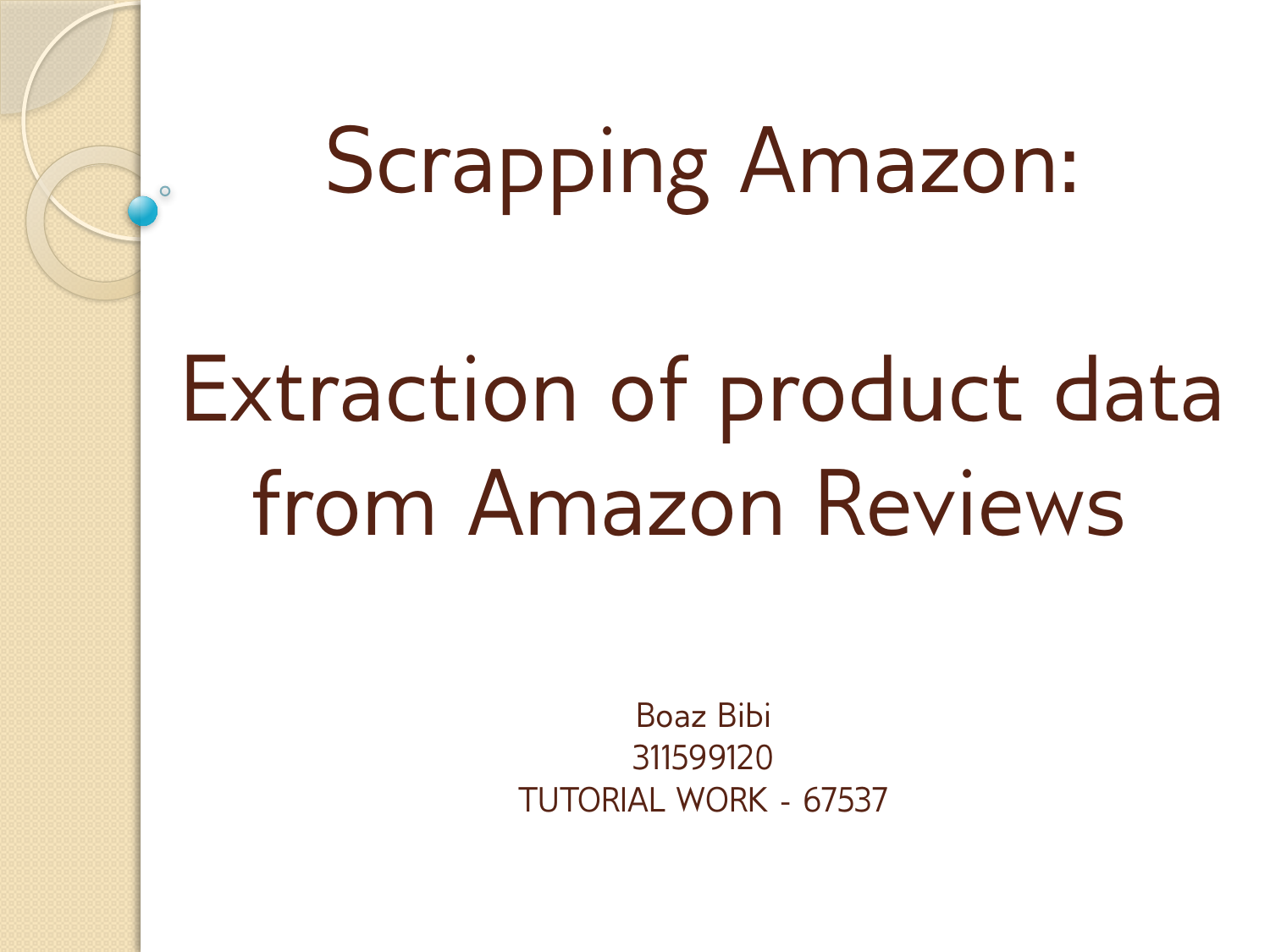

# Scrapping Amazon: Extraction of product data from Amazon Reviews
Boaz Bibi
311599120
TUTORIAL WORK - 67537